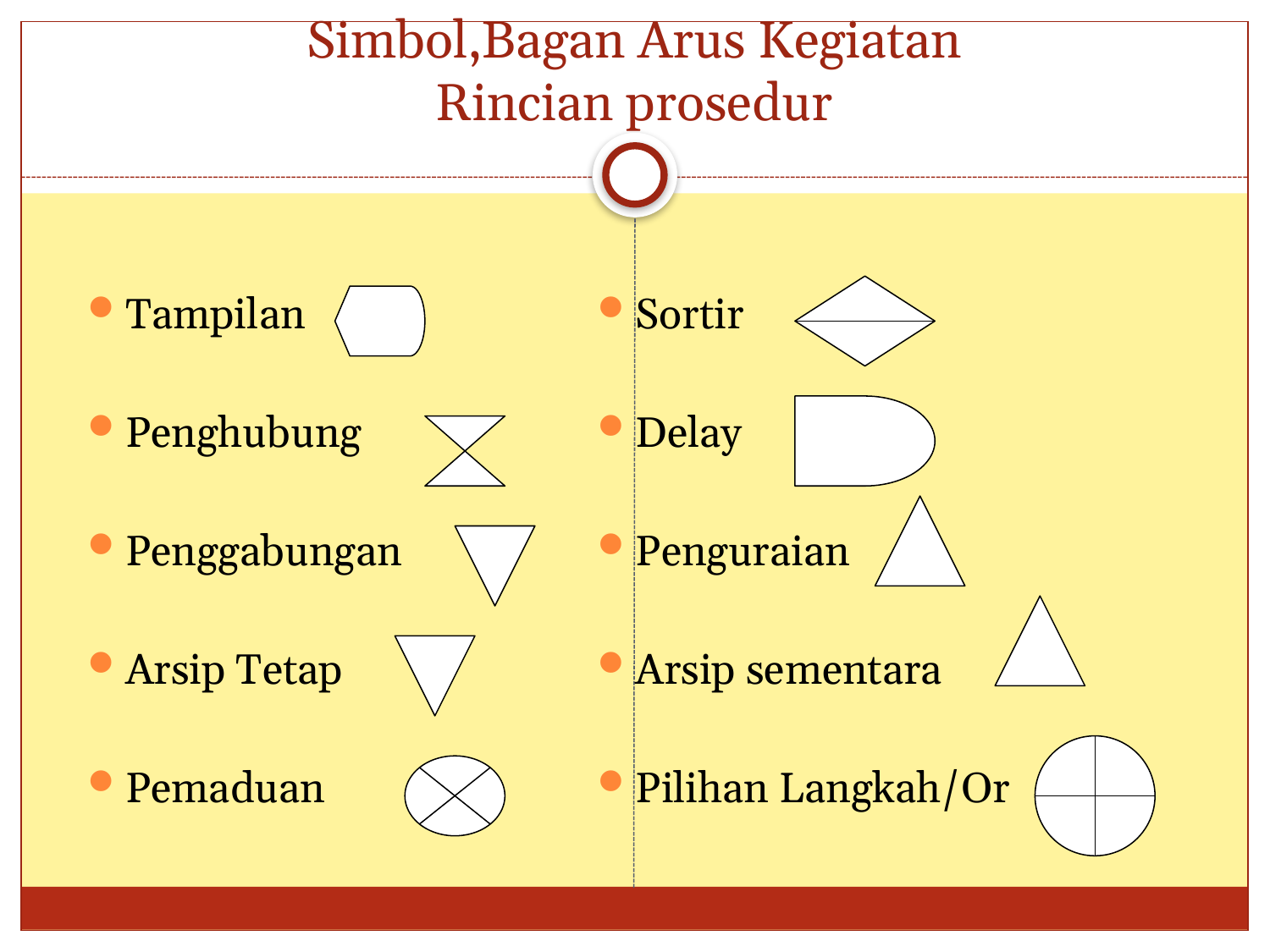

# Simbol,Bagan Arus Kegiatan Rincian prosedur

Tampilan

Penghubung

Penggabungan

Arsip Tetap

Pemaduan
Sortir

Delay

Penguraian

Arsip sementara

Pilihan Langkah/Or